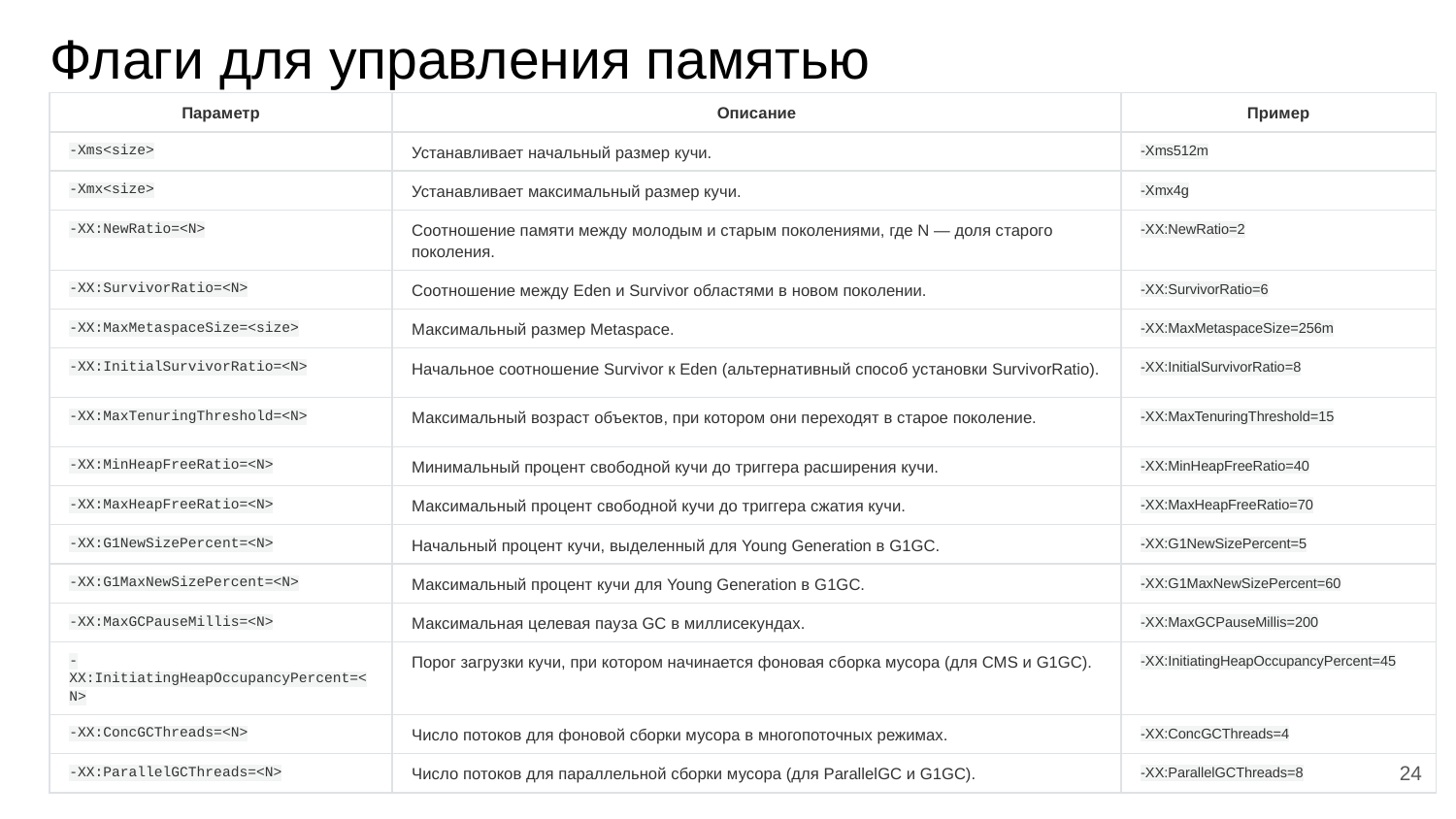

# Флаги для управления памятью
| Параметр | Описание | Пример |
| --- | --- | --- |
| -Xms<size> | Устанавливает начальный размер кучи. | -Xms512m |
| -Xmx<size> | Устанавливает максимальный размер кучи. | -Xmx4g |
| -XX:NewRatio=<N> | Соотношение памяти между молодым и старым поколениями, где N — доля старого поколения. | -XX:NewRatio=2 |
| -XX:SurvivorRatio=<N> | Соотношение между Eden и Survivor областями в новом поколении. | -XX:SurvivorRatio=6 |
| -XX:MaxMetaspaceSize=<size> | Максимальный размер Metaspace. | -XX:MaxMetaspaceSize=256m |
| -XX:InitialSurvivorRatio=<N> | Начальное соотношение Survivor к Eden (альтернативный способ установки SurvivorRatio). | -XX:InitialSurvivorRatio=8 |
| -XX:MaxTenuringThreshold=<N> | Максимальный возраст объектов, при котором они переходят в старое поколение. | -XX:MaxTenuringThreshold=15 |
| -XX:MinHeapFreeRatio=<N> | Минимальный процент свободной кучи до триггера расширения кучи. | -XX:MinHeapFreeRatio=40 |
| -XX:MaxHeapFreeRatio=<N> | Максимальный процент свободной кучи до триггера сжатия кучи. | -XX:MaxHeapFreeRatio=70 |
| -XX:G1NewSizePercent=<N> | Начальный процент кучи, выделенный для Young Generation в G1GC. | -XX:G1NewSizePercent=5 |
| -XX:G1MaxNewSizePercent=<N> | Максимальный процент кучи для Young Generation в G1GC. | -XX:G1MaxNewSizePercent=60 |
| -XX:MaxGCPauseMillis=<N> | Максимальная целевая пауза GC в миллисекундах. | -XX:MaxGCPauseMillis=200 |
| -XX:InitiatingHeapOccupancyPercent=<N> | Порог загрузки кучи, при котором начинается фоновая сборка мусора (для CMS и G1GC). | -XX:InitiatingHeapOccupancyPercent=45 |
| -XX:ConcGCThreads=<N> | Число потоков для фоновой сборки мусора в многопоточных режимах. | -XX:ConcGCThreads=4 |
| -XX:ParallelGCThreads=<N> | Число потоков для параллельной сборки мусора (для ParallelGC и G1GC). | -XX:ParallelGCThreads=8 |
24